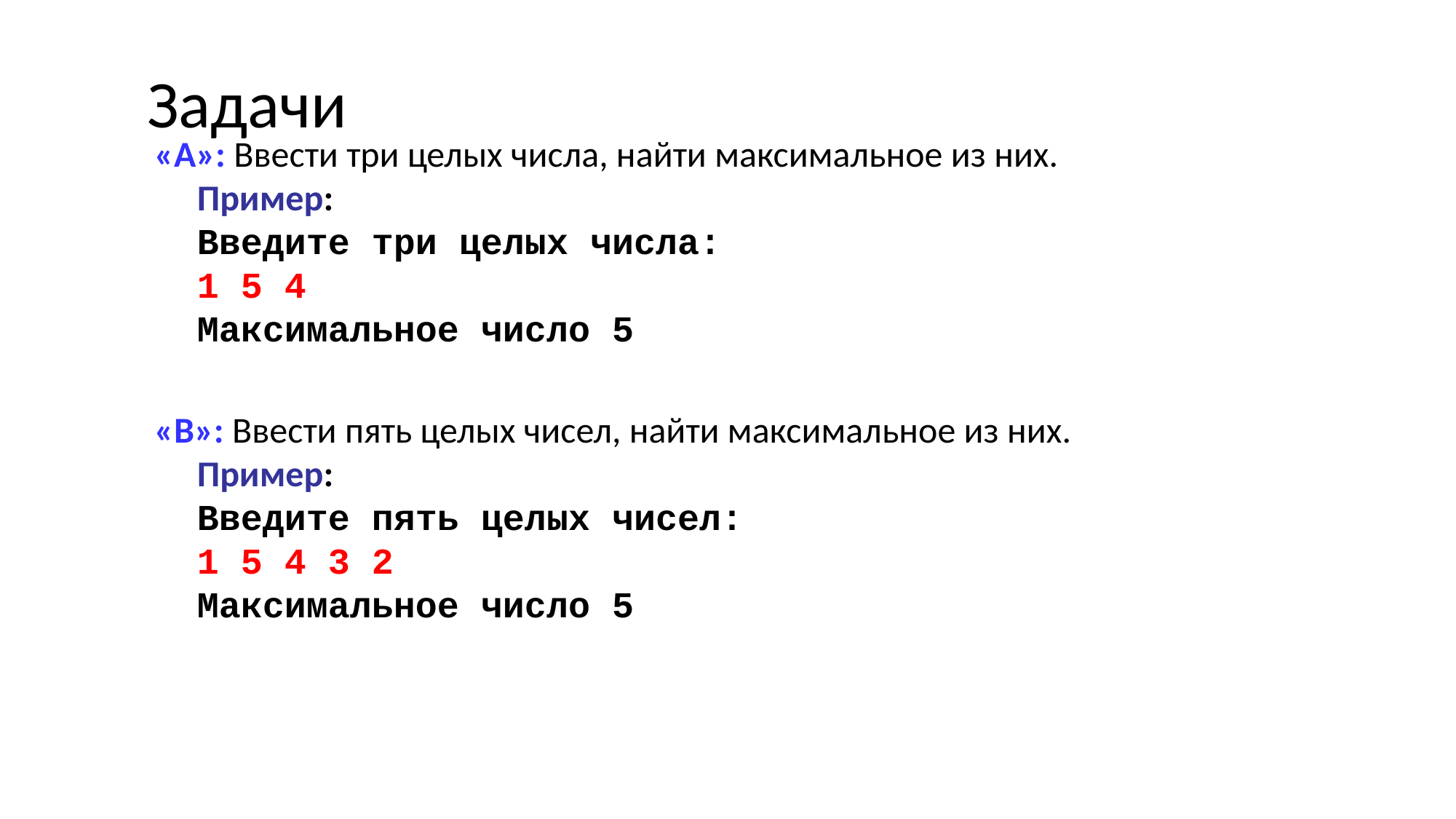

Задачи
«A»: Ввести три целых числа, найти максимальное из них.
Пример:
Введите три целых числа:
1 5 4
Максимальное число 5
«B»: Ввести пять целых чисел, найти максимальное из них.
Пример:
Введите пять целых чисел:
1 5 4 3 2
Максимальное число 5